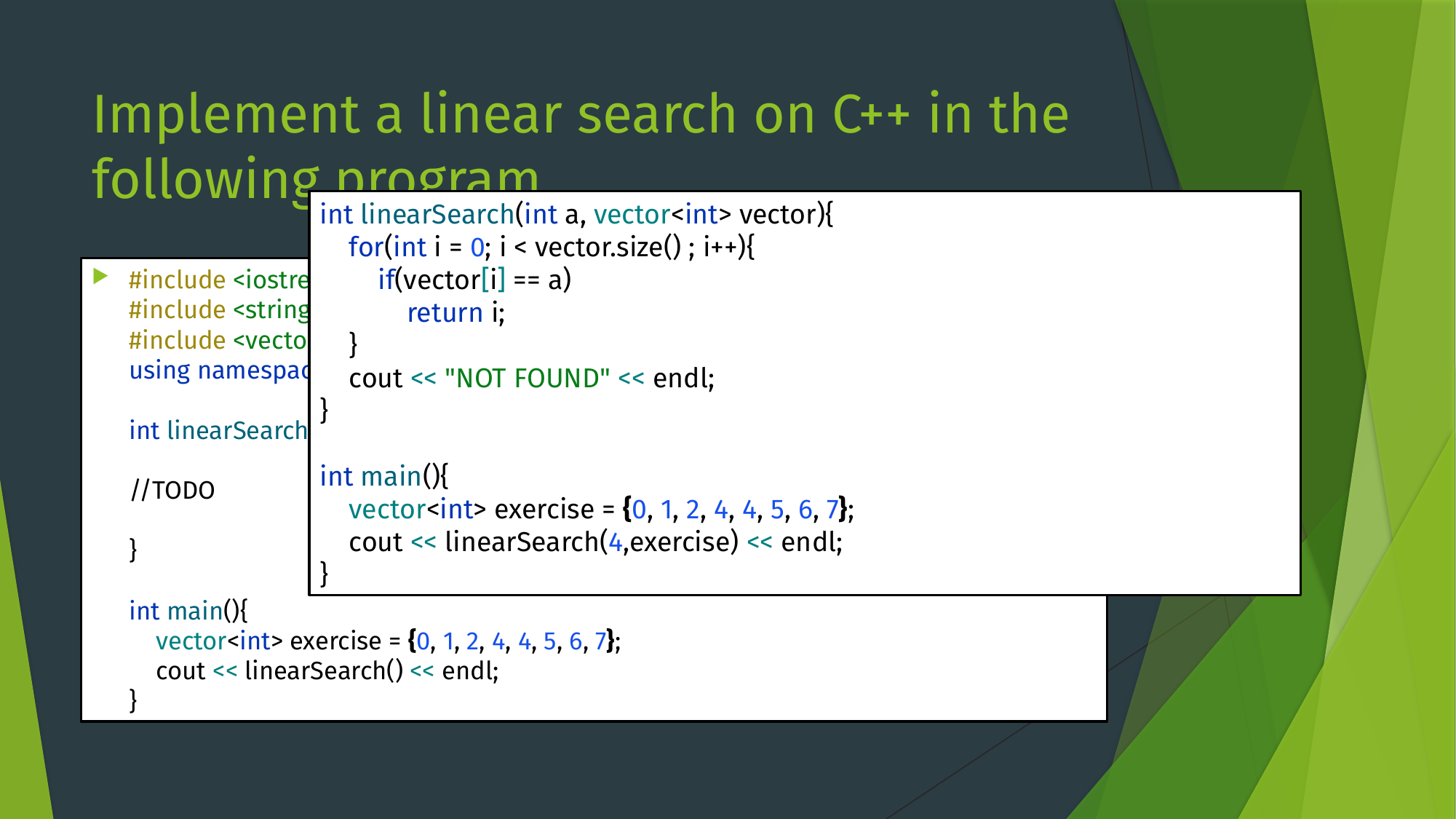

# Implement a linear search on C++ in the following program
int linearSearch(int a, vector<int> vector){
    for(int i = 0; i < vector.size() ; i++){
        if(vector[i] == a)
            return i;
    }
    cout << "NOT FOUND" << endl;
}
int main(){
    vector<int> exercise = {0, 1, 2, 4, 4, 5, 6, 7};
    cout << linearSearch(4,exercise) << endl;
}
#include <iostream>
#include <string>
#include <vector>
using namespace std;
int linearSearch(){
//TODO
}
int main(){
    vector<int> exercise = {0, 1, 2, 4, 4, 5, 6, 7};
    cout << linearSearch() << endl;
}